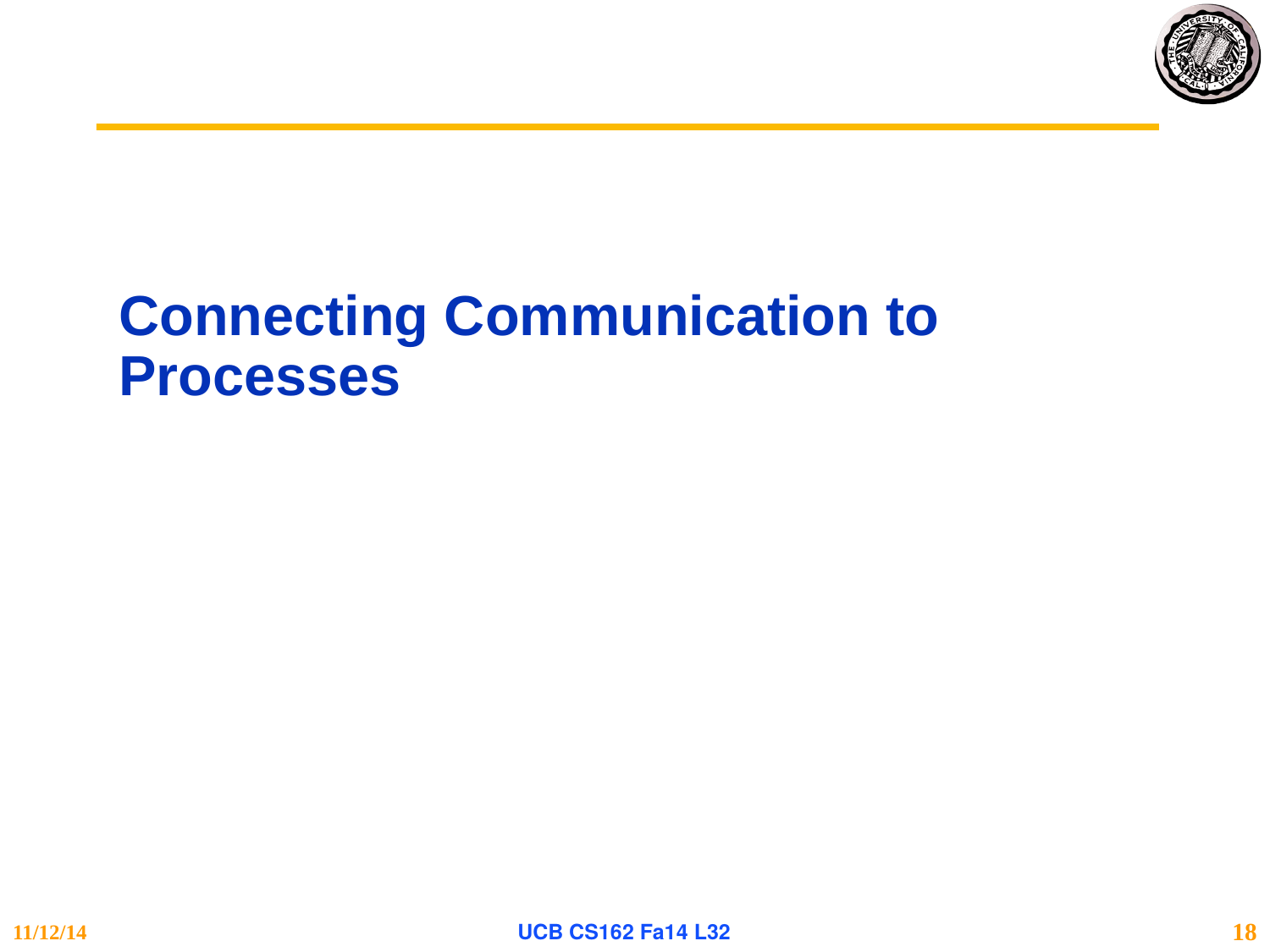

# Connecting Communication to Processes

11/12/14
UCB CS162 Fa14 L32
18